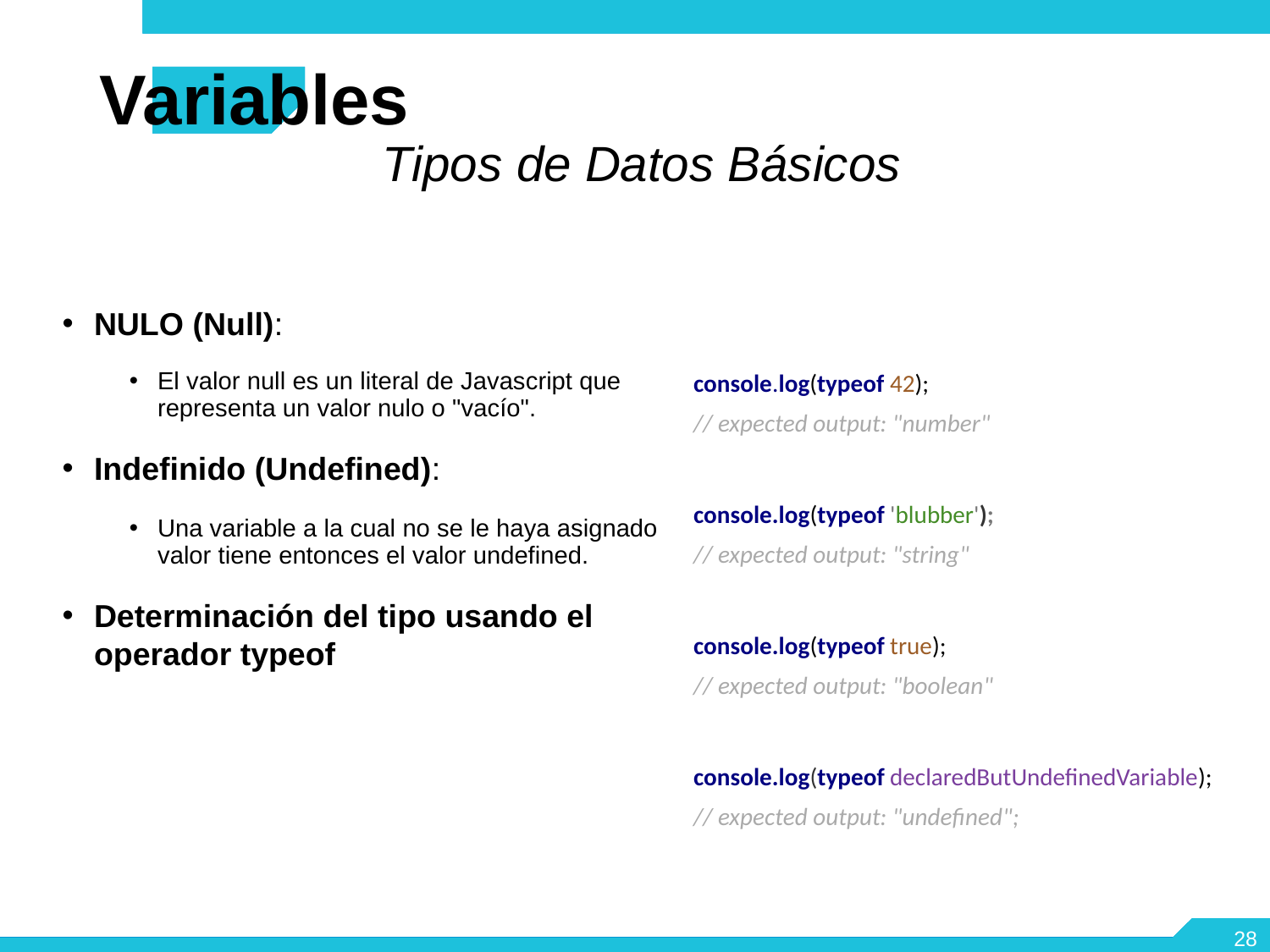

Variables
 Tipos de Datos Básicos
NULO (Null):

El valor null es un literal de Javascript que representa un valor nulo o "vacío".

Indefinido (Undefined):

Una variable a la cual no se le haya asignado valor tiene entonces el valor undefined.

Determinación del tipo usando el operador typeof

console.log(typeof 42);
// expected output: "number"

console.log(typeof 'blubber');
// expected output: "string"

console.log(typeof true);
// expected output: "boolean"

console.log(typeof declaredButUndefinedVariable);
// expected output: "undefined";
28